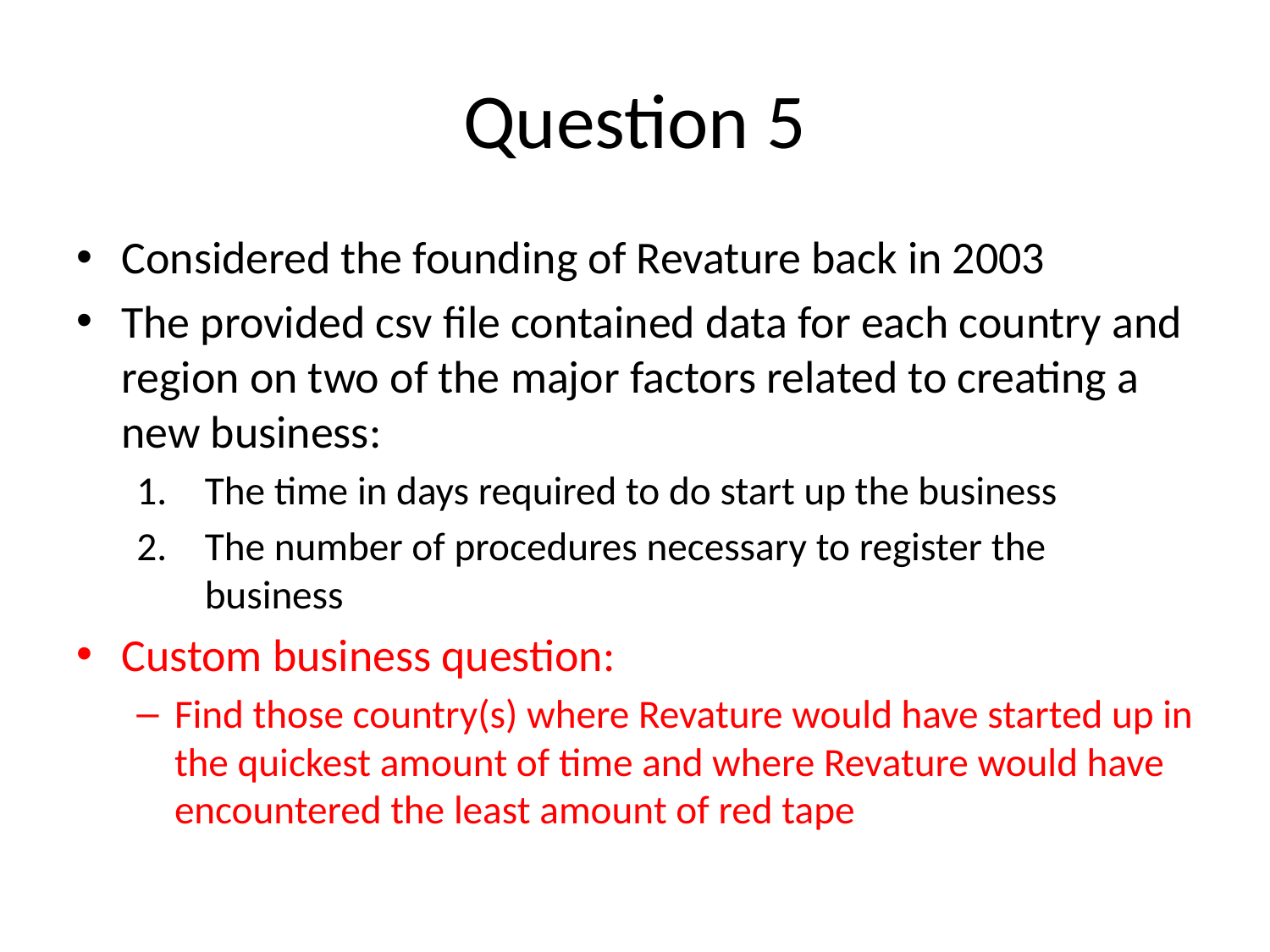

# Question 5
Considered the founding of Revature back in 2003
The provided csv file contained data for each country and region on two of the major factors related to creating a new business:
The time in days required to do start up the business
The number of procedures necessary to register the business
Custom business question:
Find those country(s) where Revature would have started up in the quickest amount of time and where Revature would have encountered the least amount of red tape